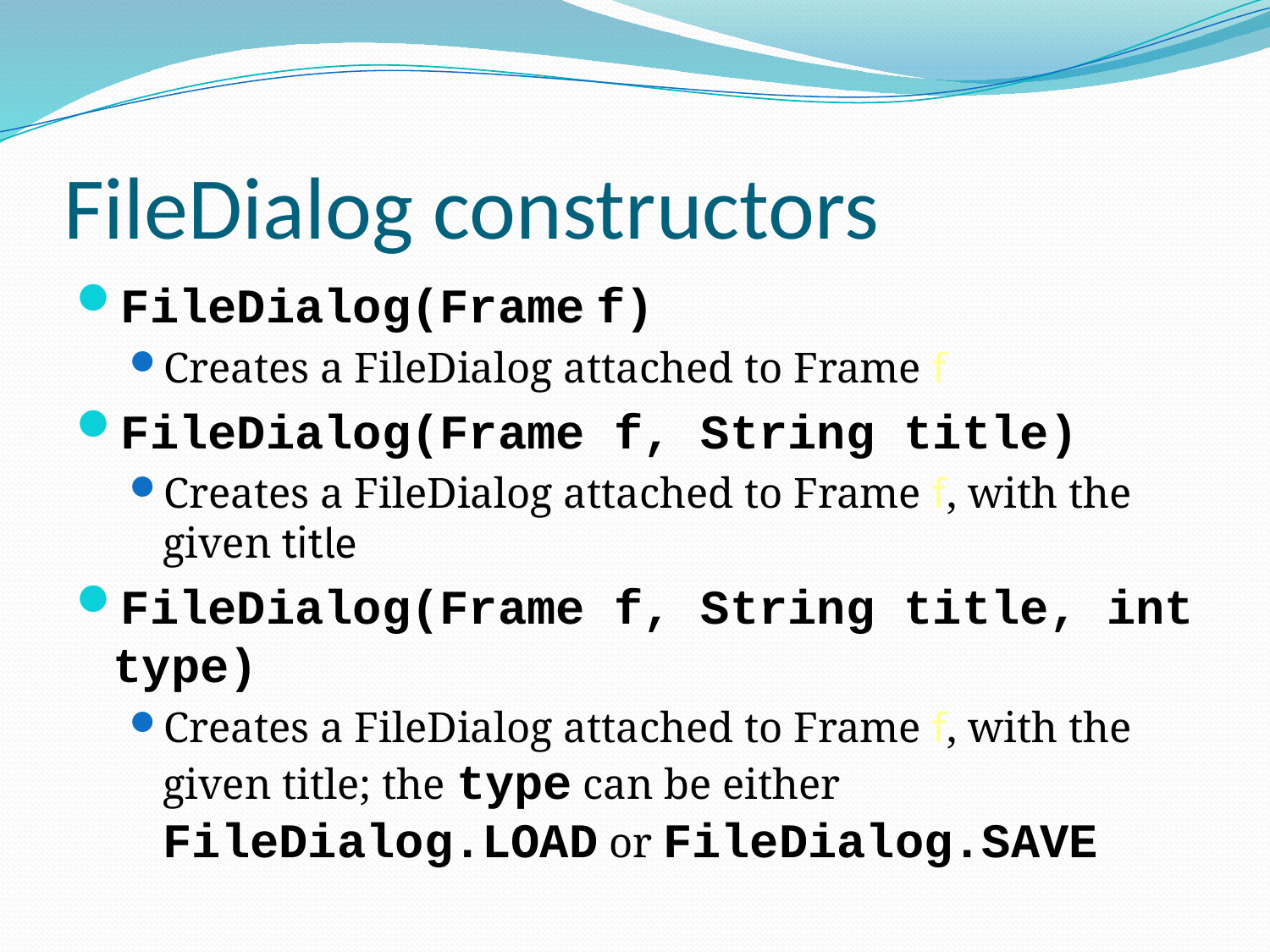

# FileDialog constructors
FileDialog(Frame f)
Creates a FileDialog attached to Frame f
FileDialog(Frame f, String title)
Creates a FileDialog attached to Frame f, with the given title
FileDialog(Frame f, String title, int type)
Creates a FileDialog attached to Frame f, with the given title; the type can be either FileDialog.LOAD or FileDialog.SAVE